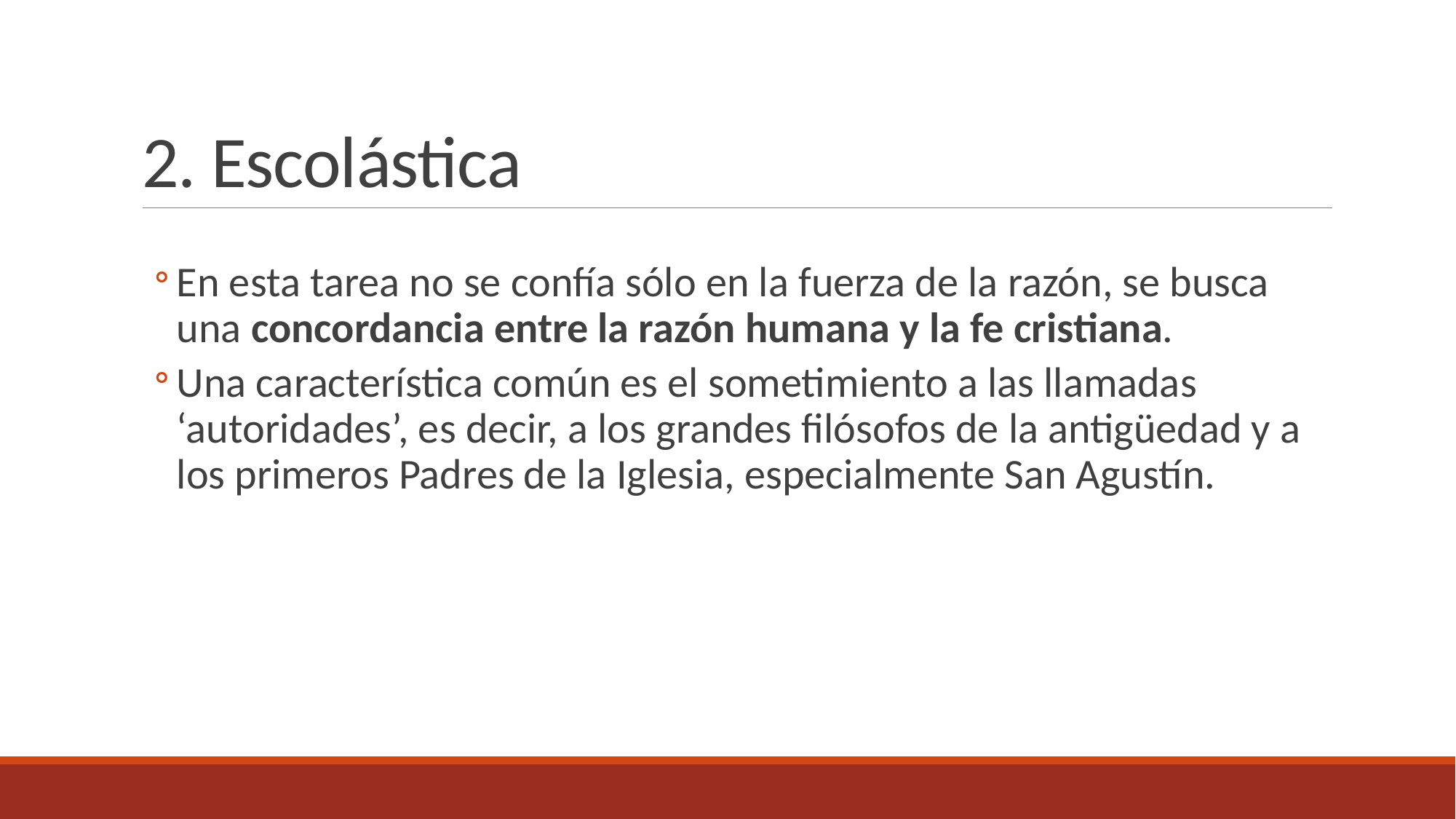

# 2. Escolástica
En esta tarea no se confía sólo en la fuerza de la razón, se busca una concordancia entre la razón humana y la fe cristiana.
Una característica común es el sometimiento a las llamadas ‘autoridades’, es decir, a los grandes filósofos de la antigüedad y a los primeros Padres de la Iglesia, especialmente San Agustín.